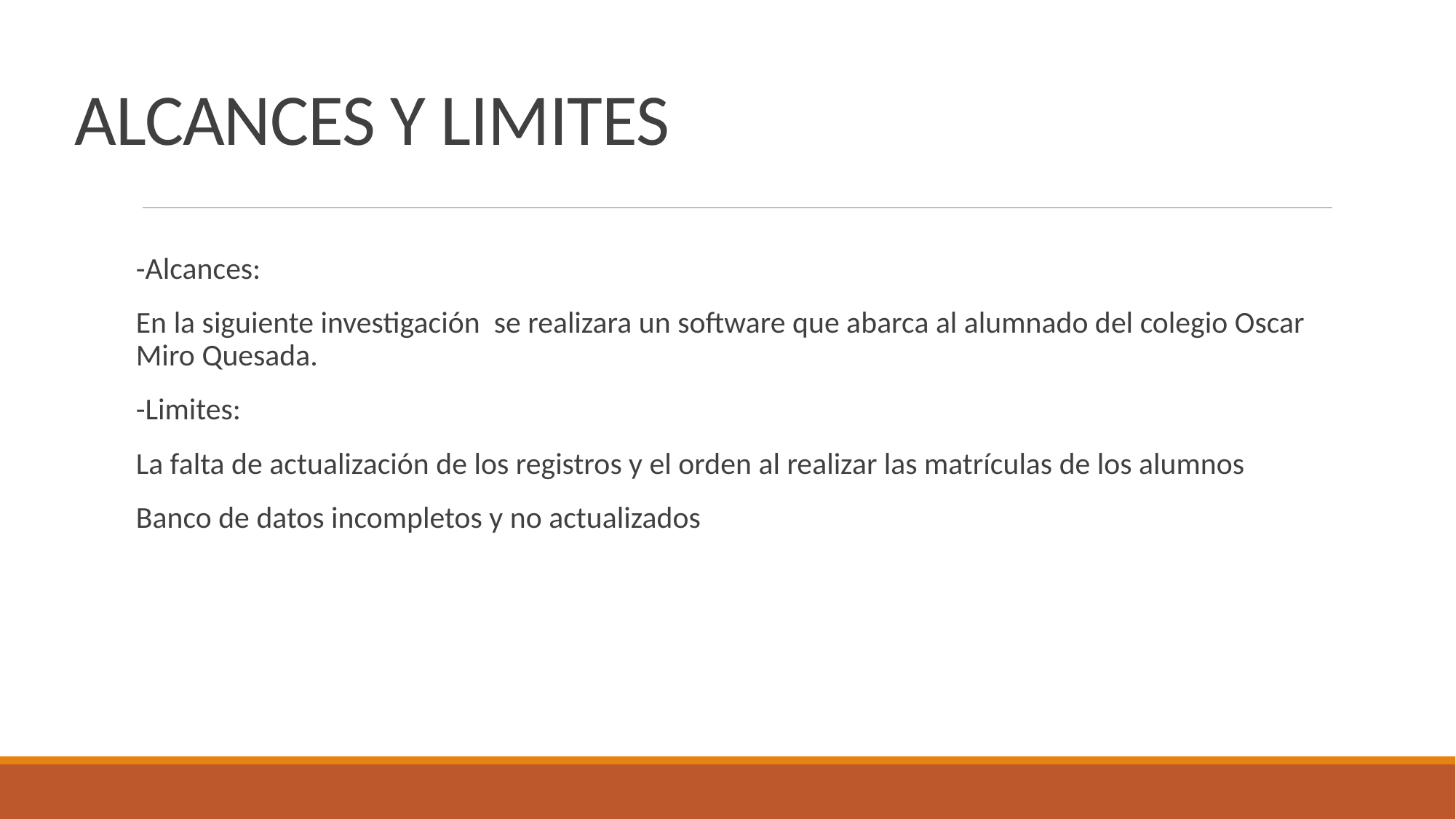

# ALCANCES Y LIMITES
-Alcances:
En la siguiente investigación  se realizara un software que abarca al alumnado del colegio Oscar Miro Quesada.
-Limites:
La falta de actualización de los registros y el orden al realizar las matrículas de los alumnos
Banco de datos incompletos y no actualizados